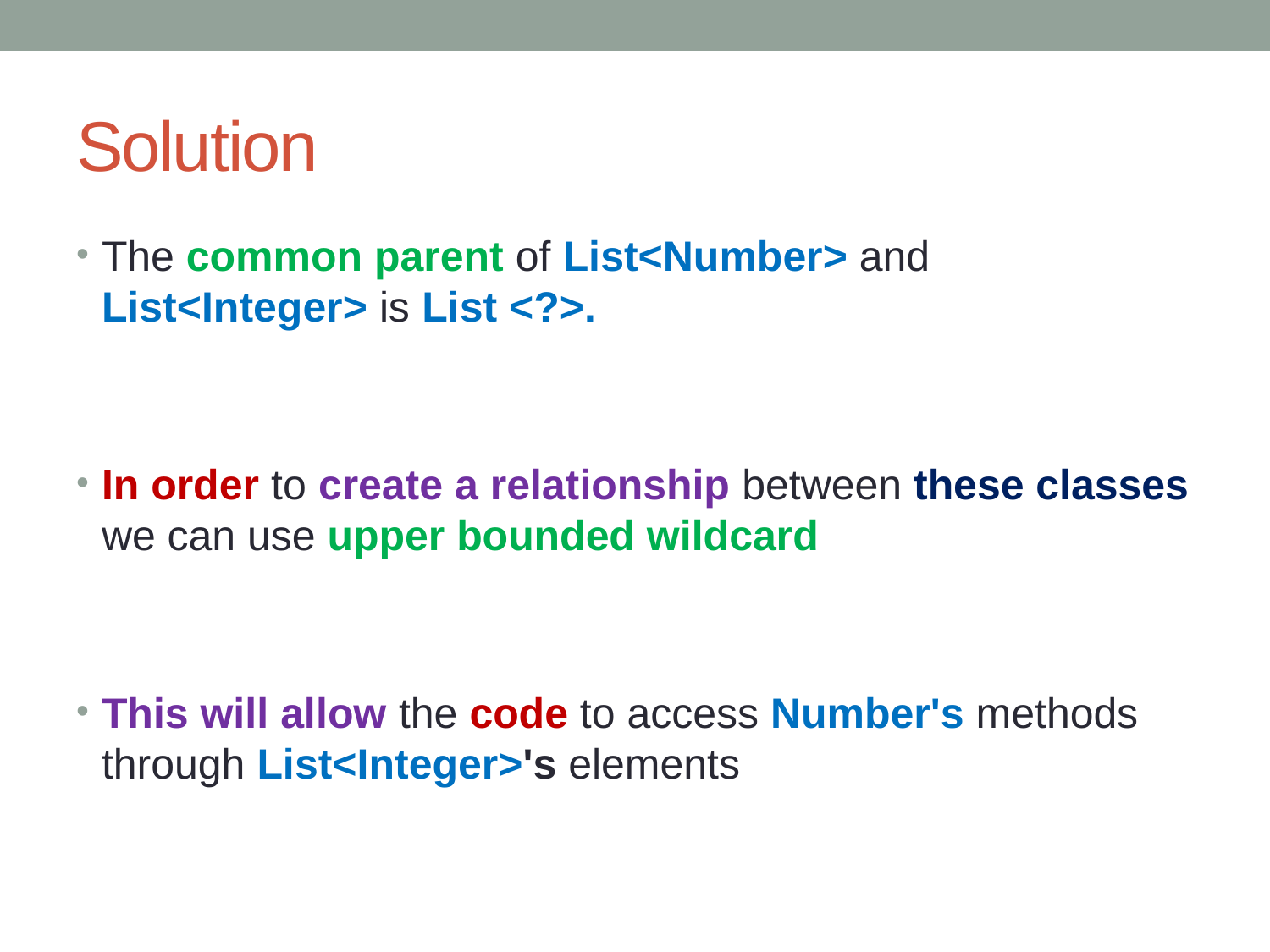

# Solution
The common parent of List<Number> and List<Integer> is List <?>.

In order to create a relationship between these classes we can use upper bounded wildcard

This will allow the code to access Number's methods through List<Integer>'s elements